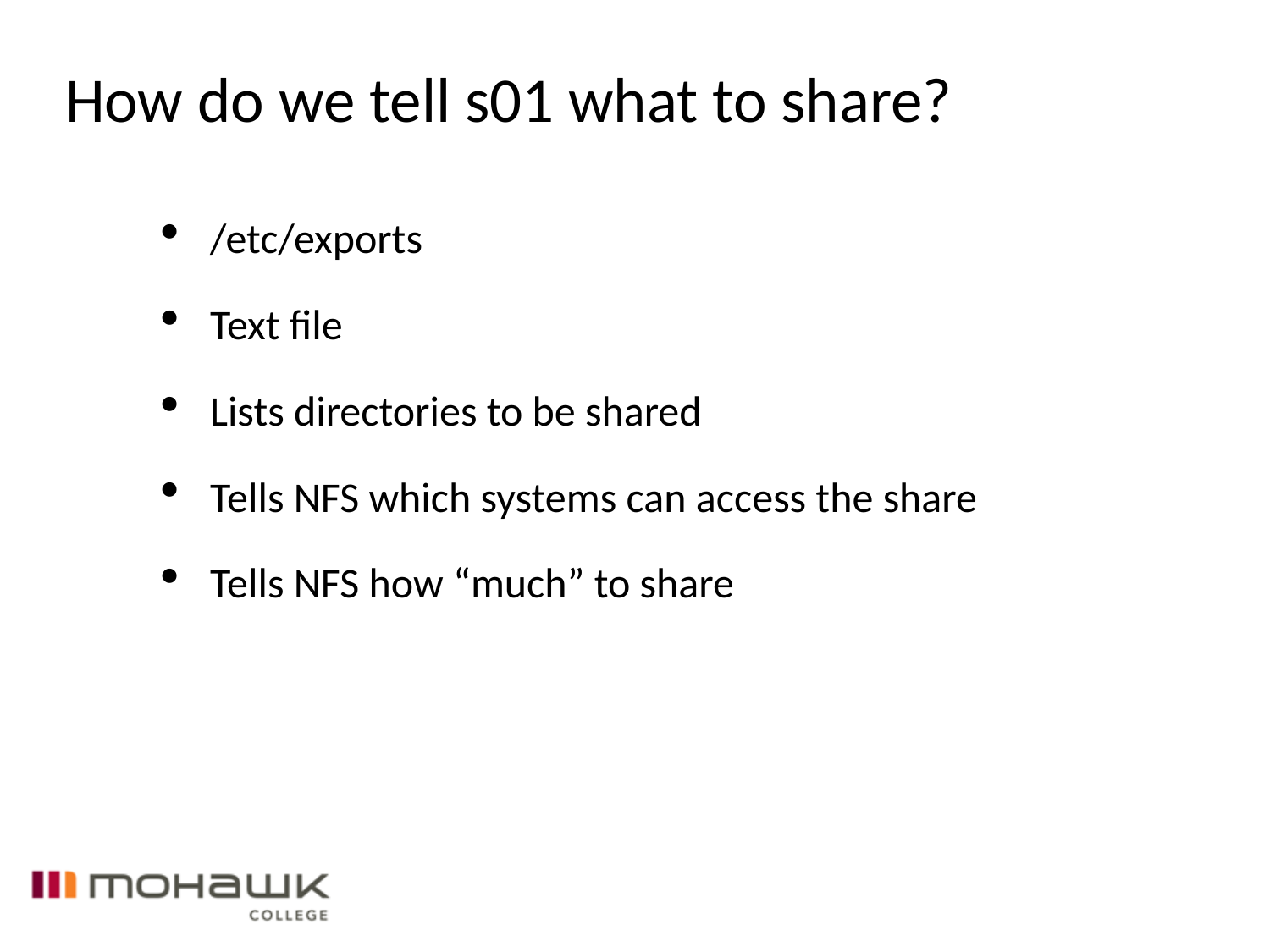

How do we tell s01 what to share?
/etc/exports
Text file
Lists directories to be shared
Tells NFS which systems can access the share
Tells NFS how “much” to share